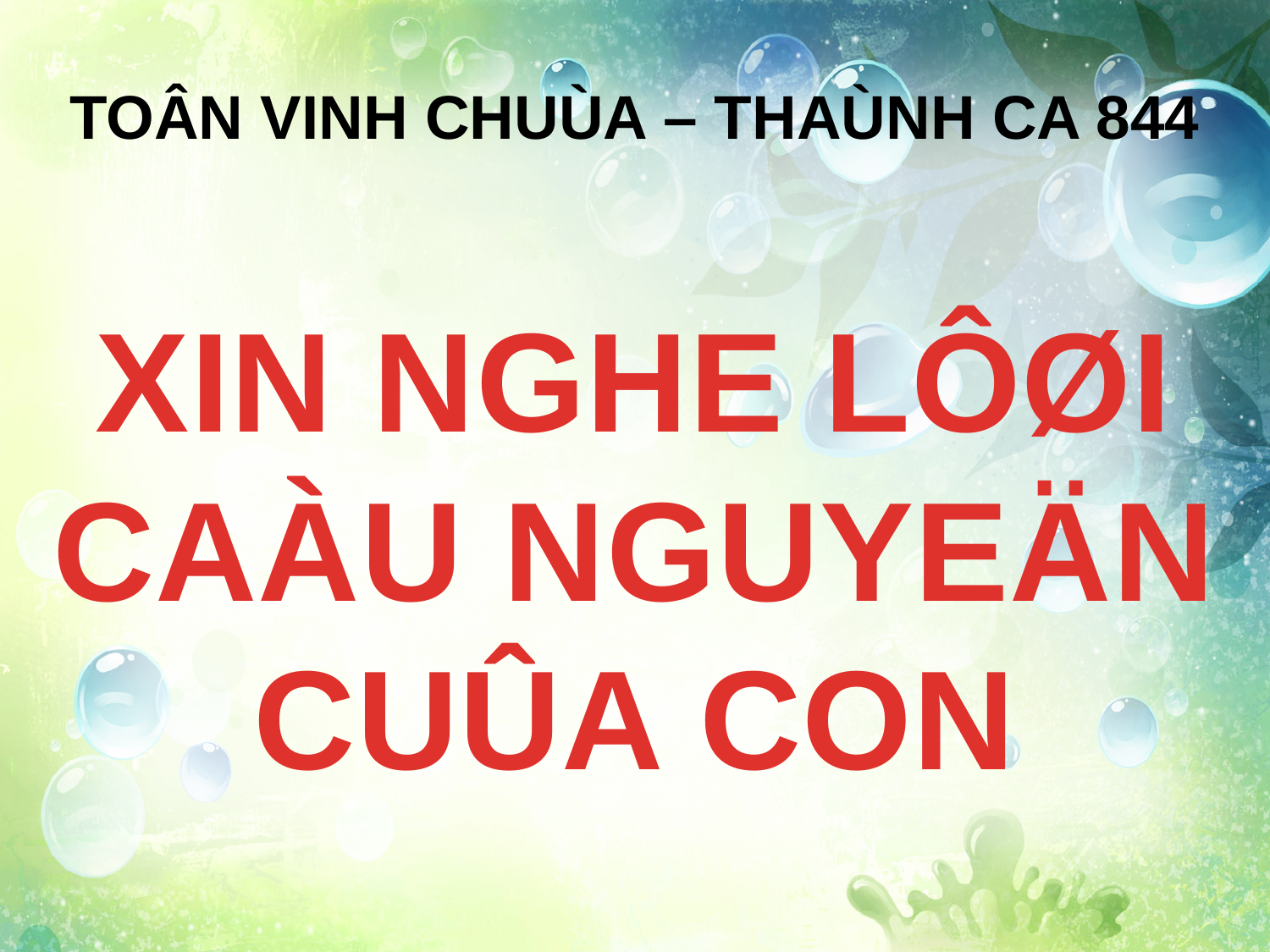

TOÂN VINH CHUÙA – THAÙNH CA 844
XIN NGHE LÔØI CAÀU NGUYEÄN CUÛA CON